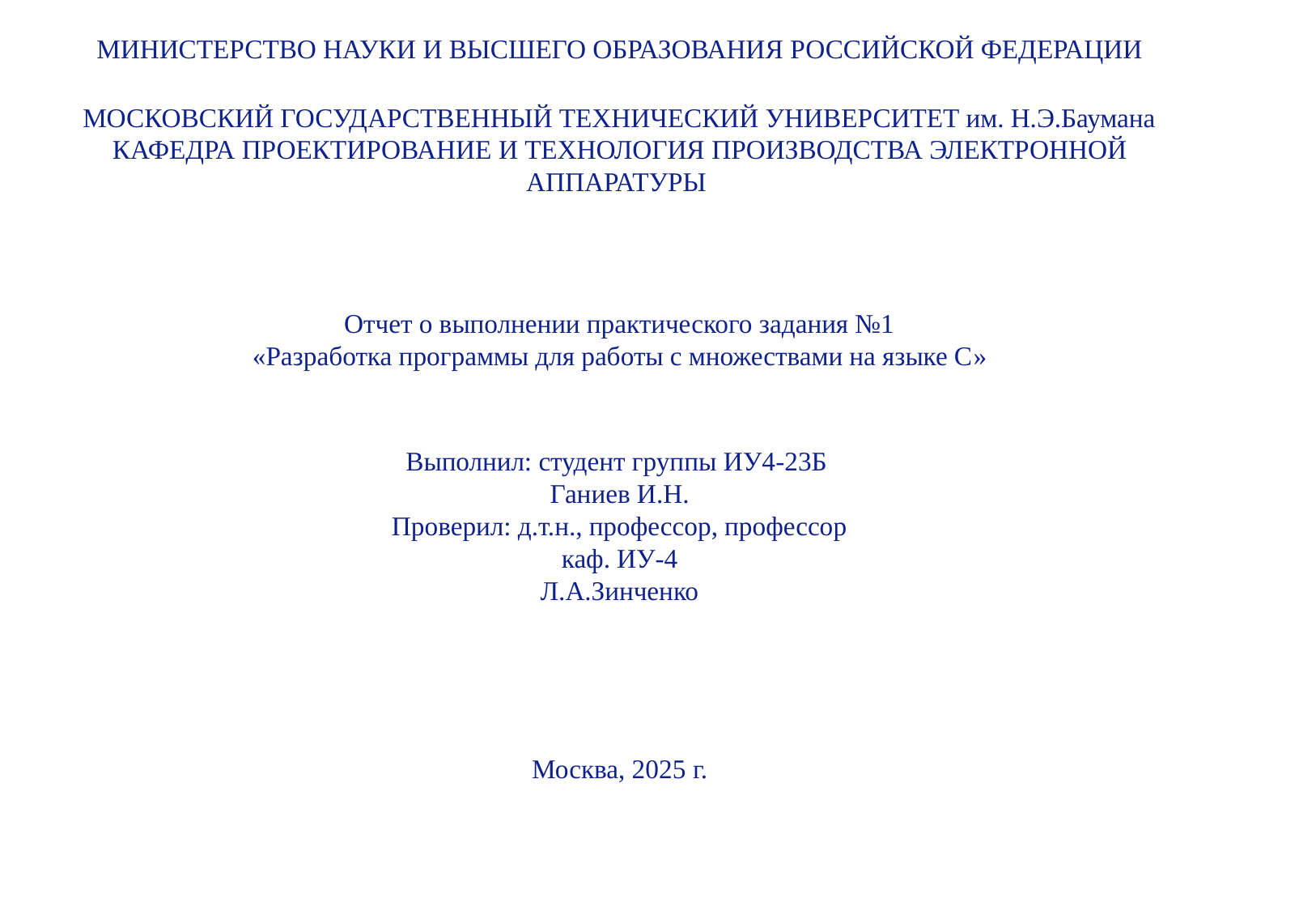

МИНИСТЕРСТВО НАУКИ И ВЫСШЕГО ОБРАЗОВАНИЯ РОССИЙСКОЙ ФЕДЕРАЦИИ
МОСКОВСКИЙ ГОСУДАРСТВЕННЫЙ ТЕХНИЧЕСКИЙ УНИВЕРСИТЕТ им. Н.Э.Баумана
КАФЕДРА ПРОЕКТИРОВАНИЕ И ТЕХНОЛОГИЯ ПРОИЗВОДСТВА ЭЛЕКТРОННОЙ АППАРАТУРЫ
Отчет о выполнении практического задания №1
«Разработка программы для работы с множествами на языке С»
Выполнил: студент группы ИУ4-23Б
Ганиев И.Н.
Проверил: д.т.н., профессор, профессор
каф. ИУ-4
Л.А.Зинченко
Москва, 2025 г.